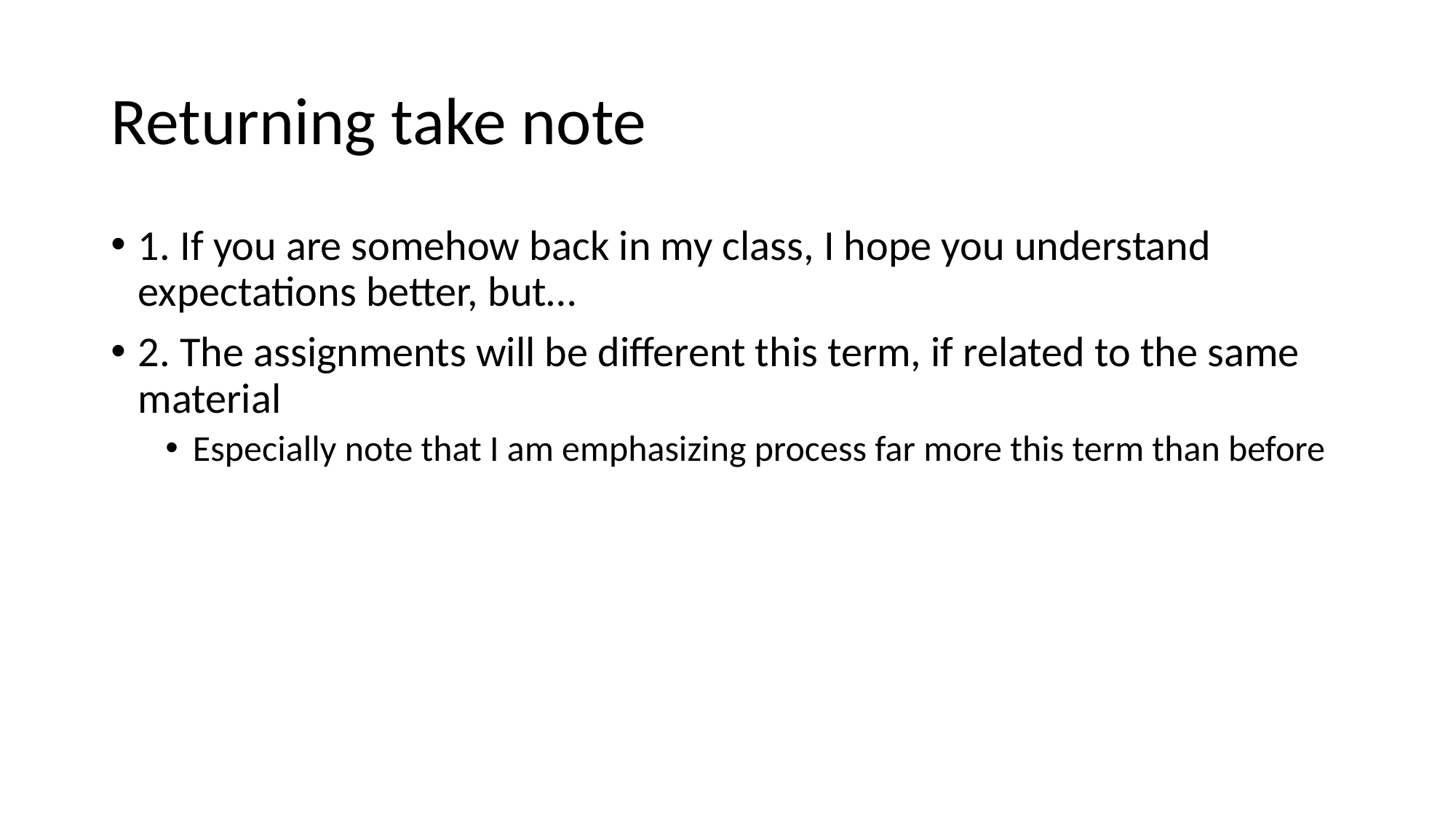

# Returning take note
1. If you are somehow back in my class, I hope you understand expectations better, but…
2. The assignments will be different this term, if related to the same material
Especially note that I am emphasizing process far more this term than before